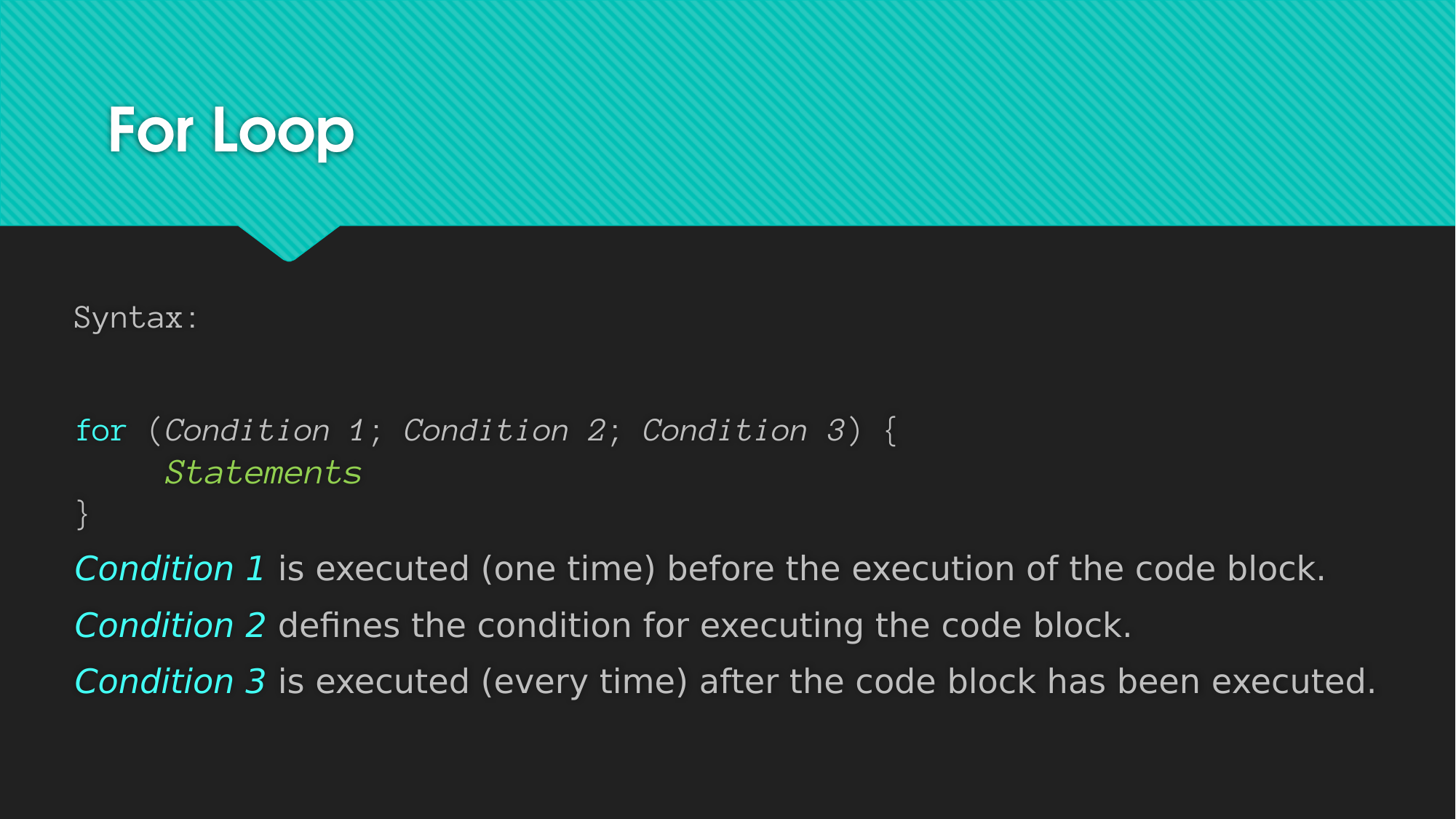

# For Loop
Syntax:

for (Condition 1; Condition 2; Condition 3) {
     Statements
}
Condition 1 is executed (one time) before the execution of the code block.
Condition 2 defines the condition for executing the code block.
Condition 3 is executed (every time) after the code block has been executed.